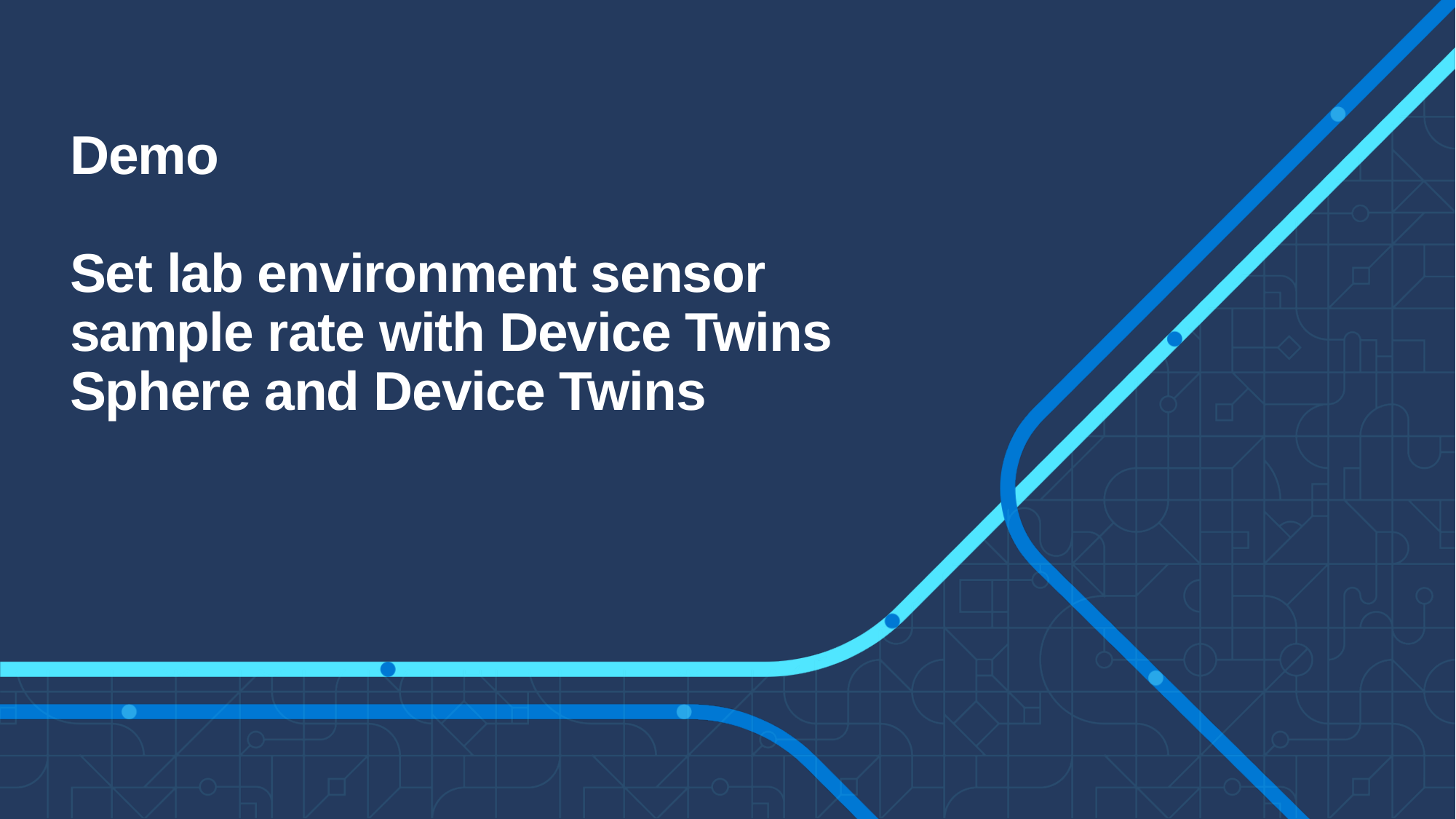

# Demo Set lab environment sensor sample rate with Device Twins Sphere and Device Twins